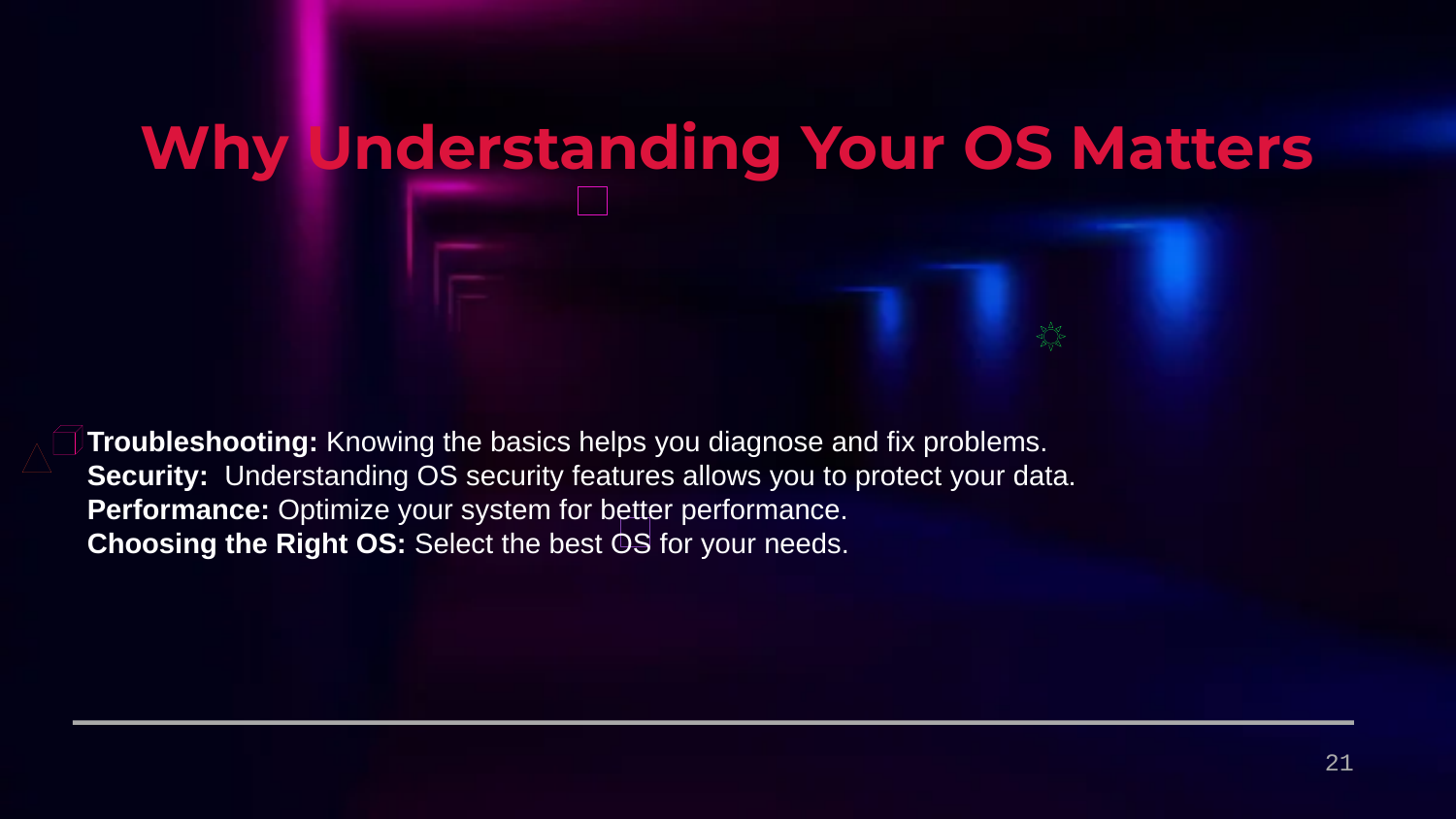

Why Understanding Your OS Matters

Troubleshooting: Knowing the basics helps you diagnose and fix problems.
Security:  Understanding OS security features allows you to protect your data.
Performance: Optimize your system for better performance.
Choosing the Right OS: Select the best OS for your needs.

21